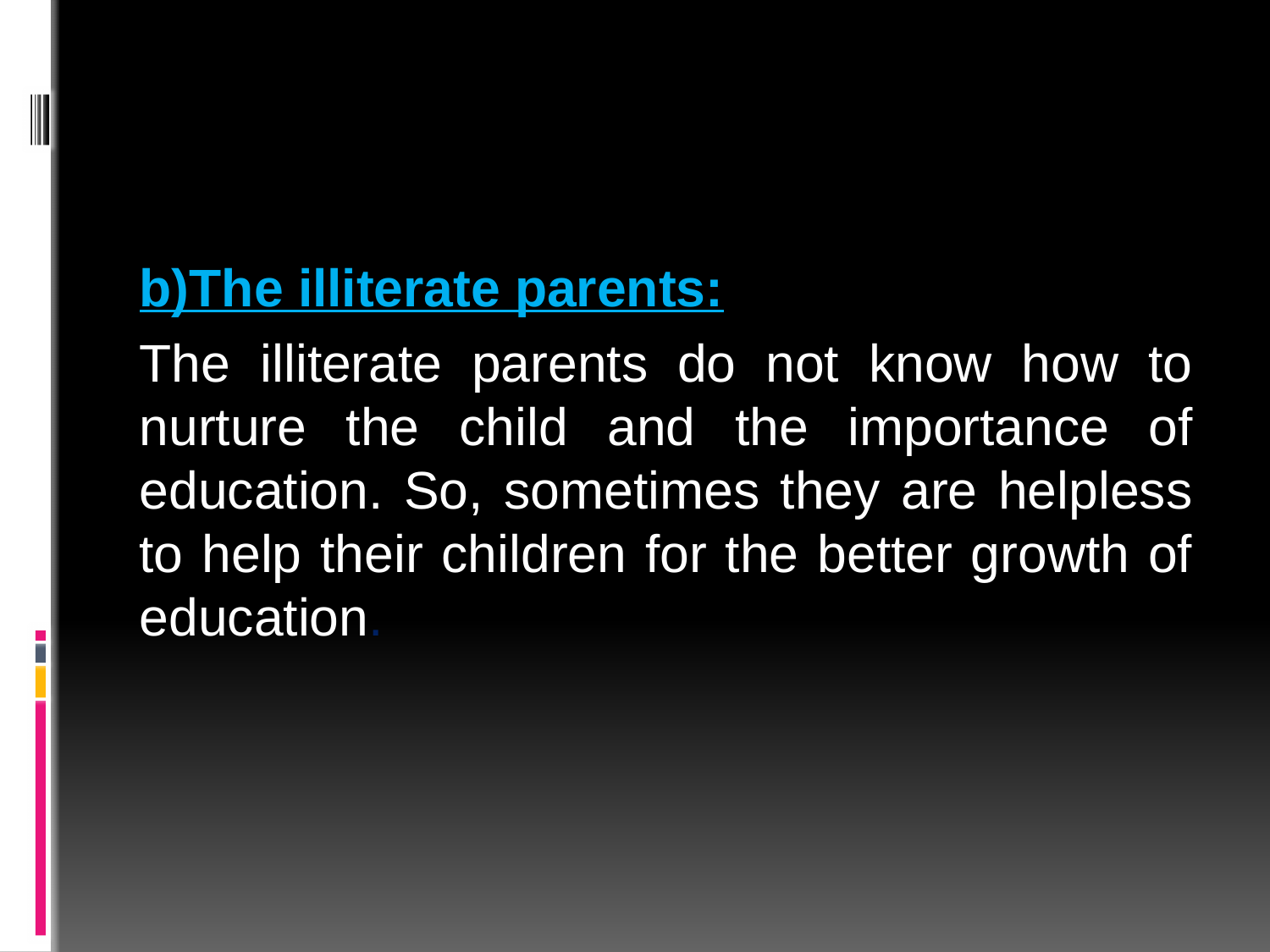

b)The illiterate parents:
The illiterate parents do not know how to nurture the child and the importance of education. So, sometimes they are helpless to help their children for the better growth of education.